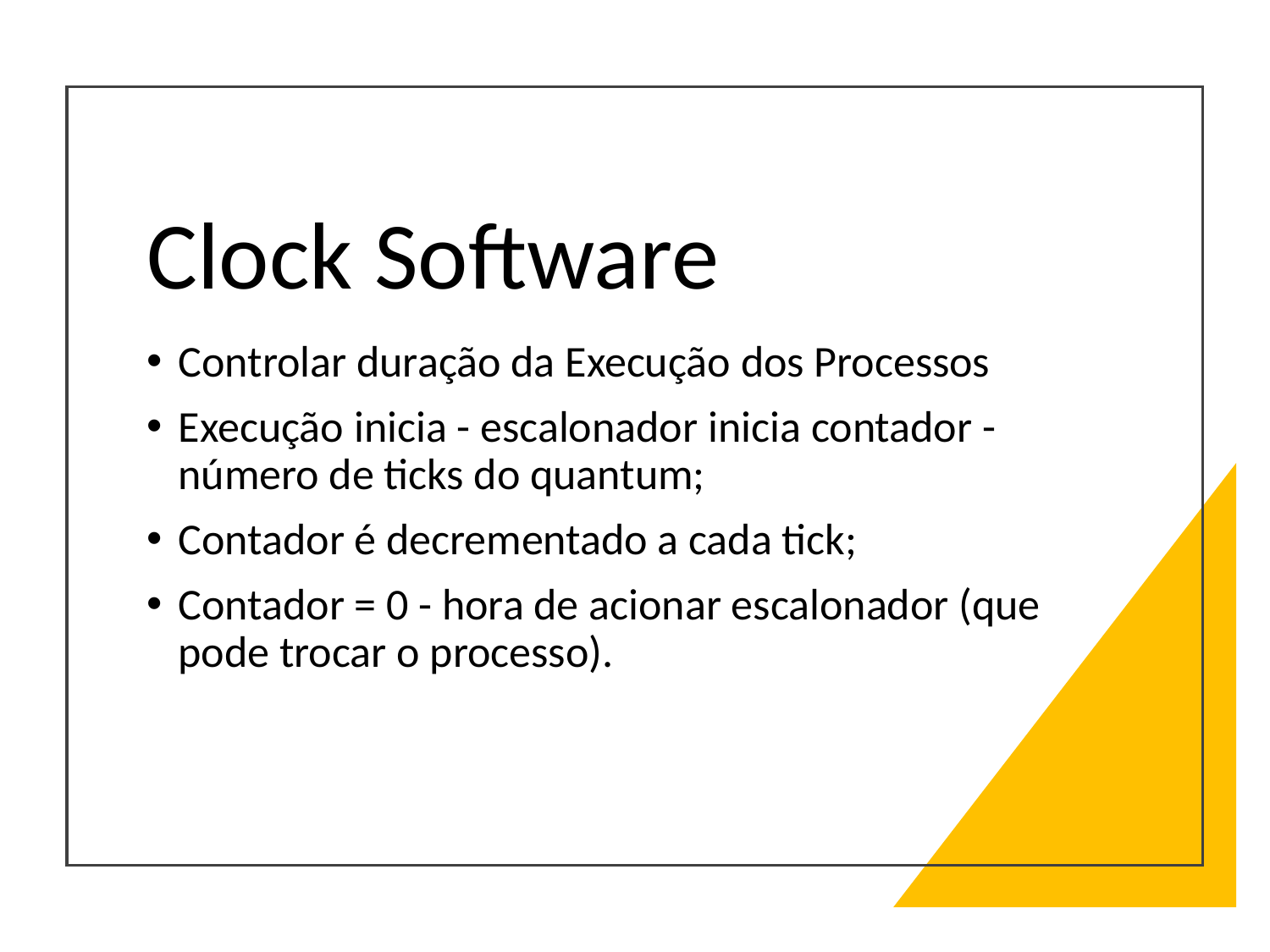

# Clock Software
Controlar duração da Execução dos Processos
Execução inicia - escalonador inicia contador - número de ticks do quantum;
Contador é decrementado a cada tick;
Contador = 0 - hora de acionar escalonador (que pode trocar o processo).